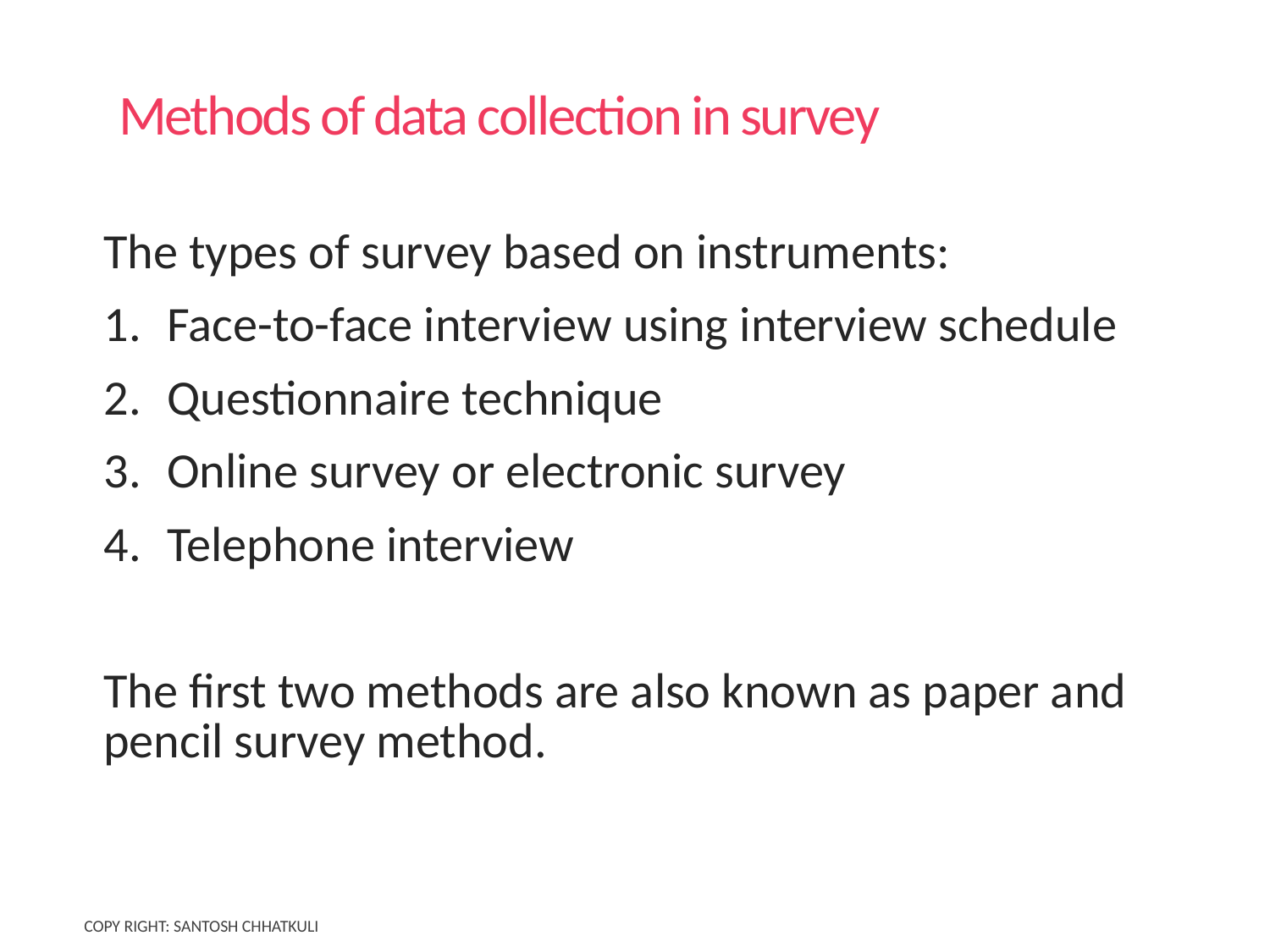

# Methods of data collection in survey
The types of survey based on instruments:
Face-to-face interview using interview schedule
Questionnaire technique
Online survey or electronic survey
Telephone interview

The first two methods are also known as paper and pencil survey method.
Copy Right: Santosh Chhatkuli